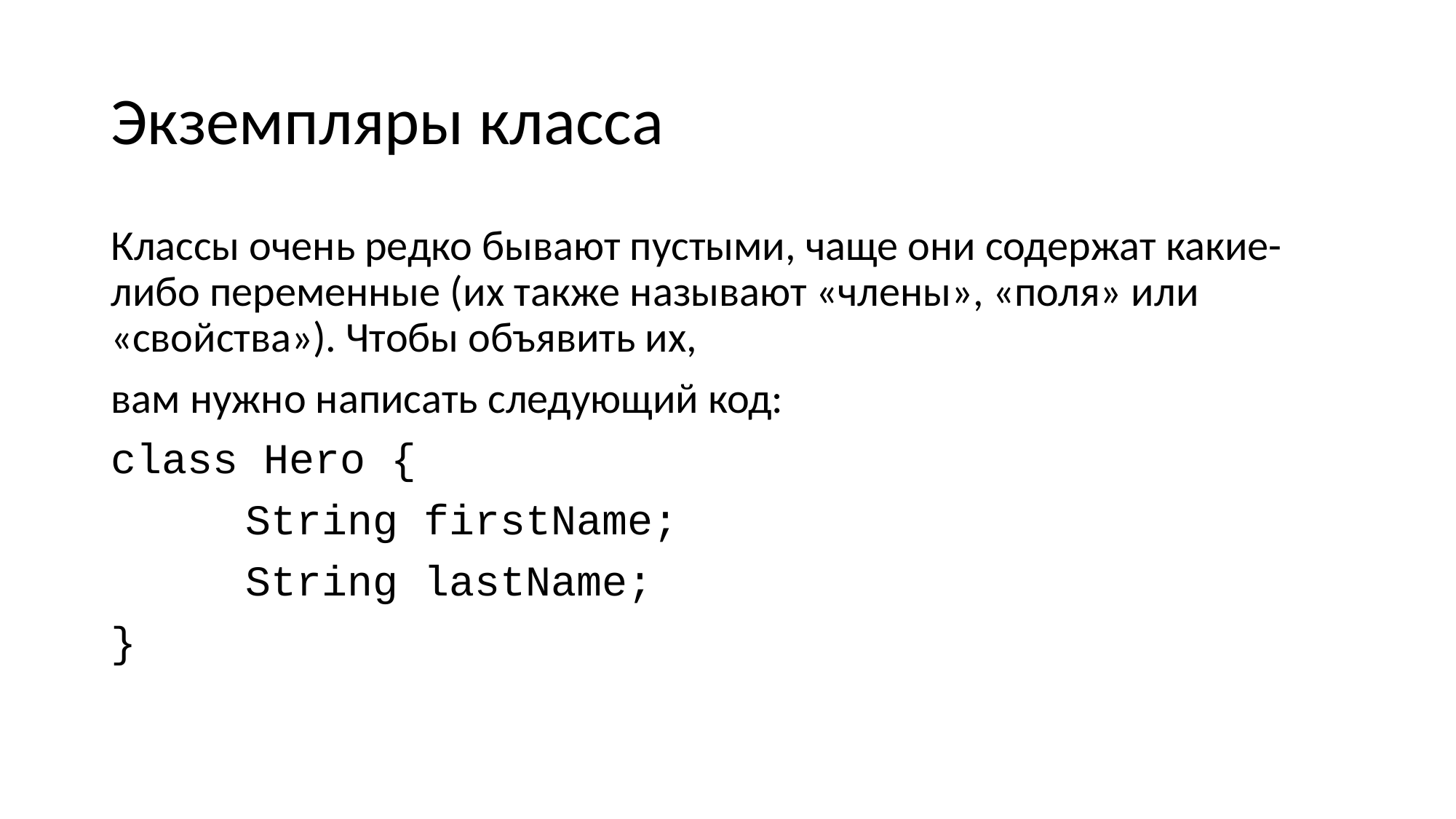

# Экземпляры класса
Классы очень редко бывают пустыми, чаще они содержат какие-либо переменные (их также называют «члены», «поля» или «свойства»). Чтобы объявить их,
вам нужно написать следующий код:
class Hero {
	 String firstName;
	 String lastName;
}